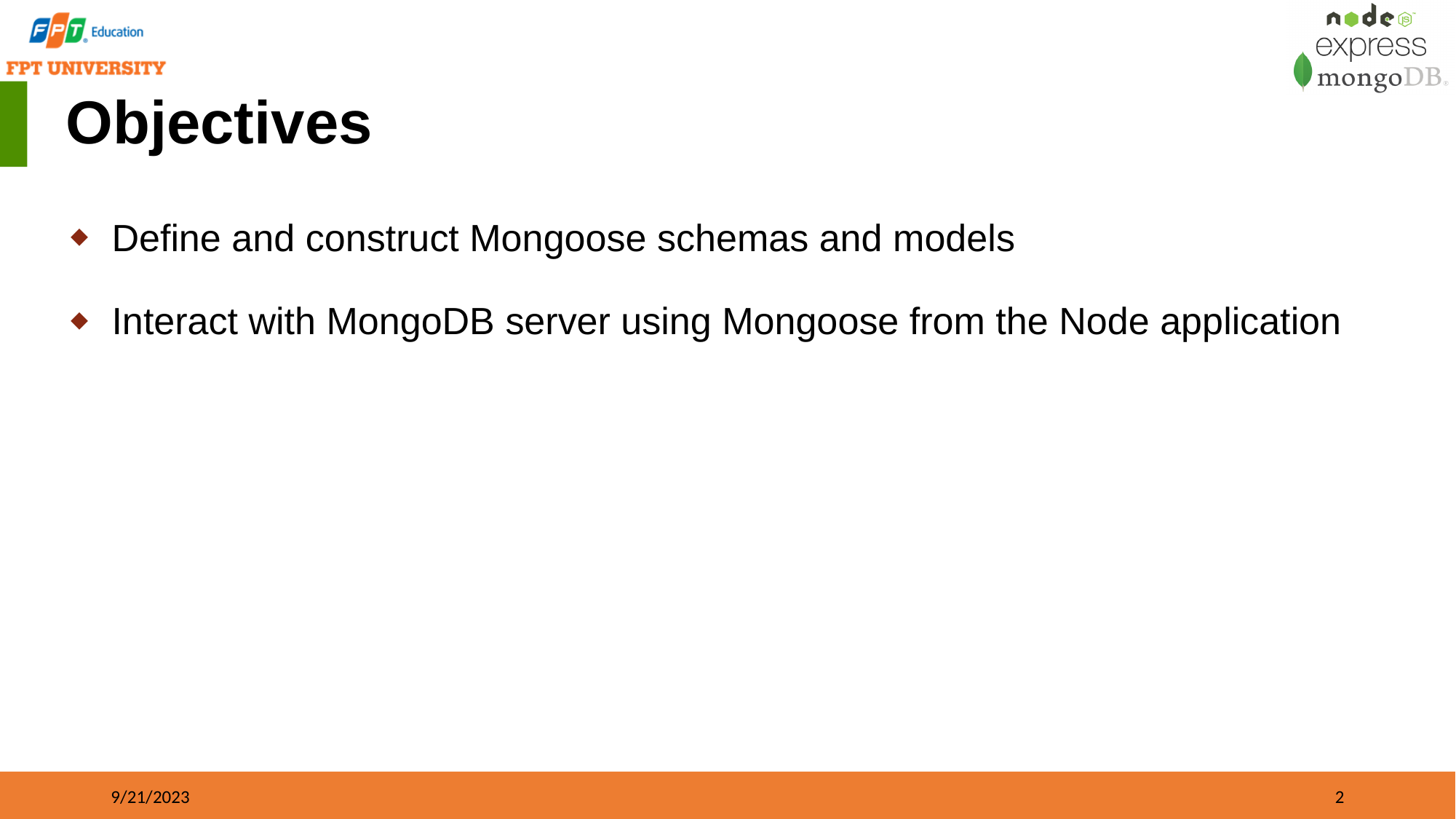

# Objectives
Define and construct Mongoose schemas and models
Interact with MongoDB server using Mongoose from the Node application

9/21/2023
2